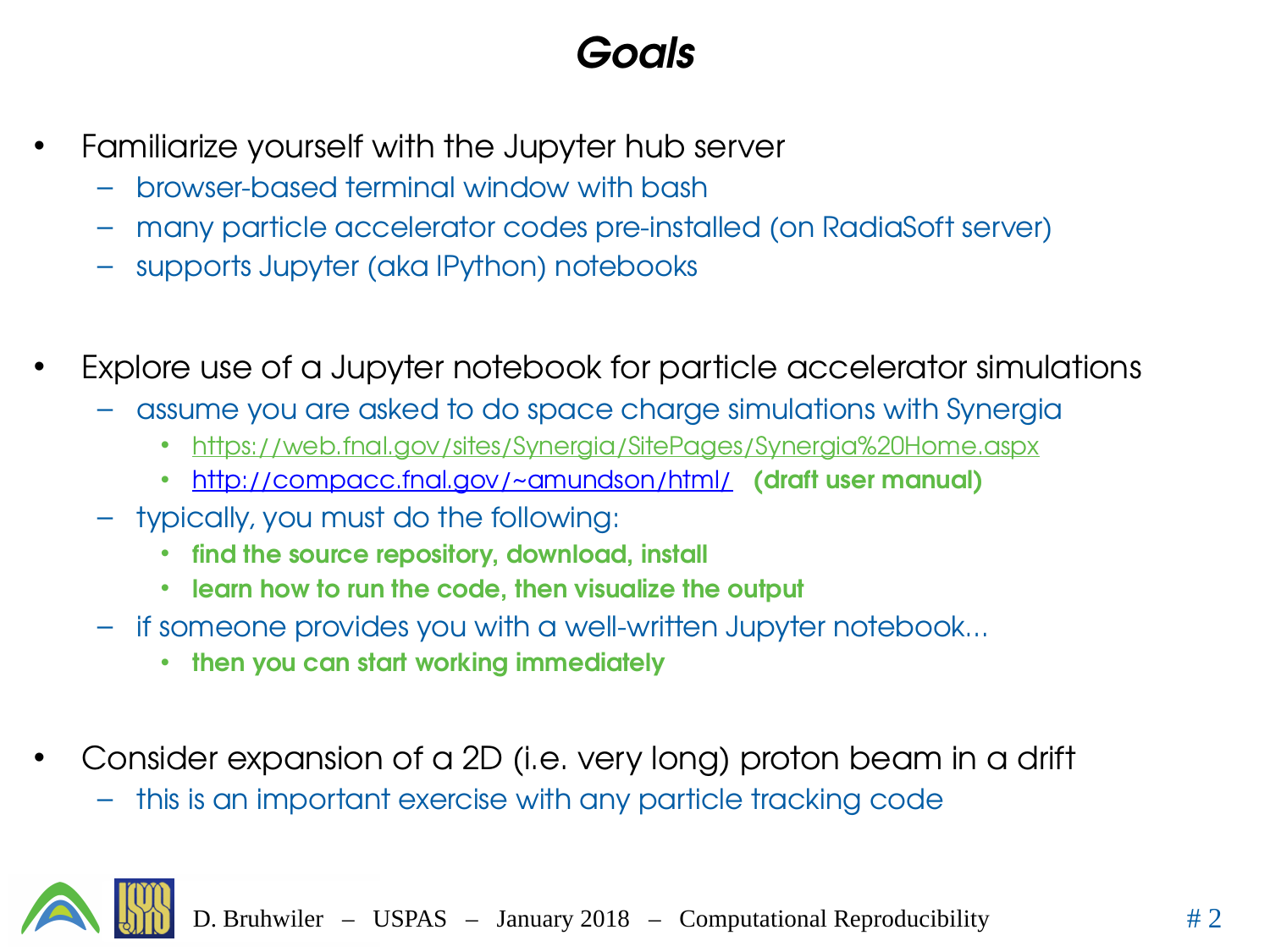

# Goals
Familiarize yourself with the Jupyter hub server
browser-based terminal window with bash
many particle accelerator codes pre-installed (on RadiaSoft server)
supports Jupyter (aka IPython) notebooks

Explore use of a Jupyter notebook for particle accelerator simulations
assume you are asked to do space charge simulations with Synergia
https://web.fnal.gov/sites/Synergia/SitePages/Synergia%20Home.aspx
http://compacc.fnal.gov/~amundson/html/   (draft user manual)
typically, you must do the following:
find the source repository, download, install
learn how to run the code, then visualize the output
if someone provides you with a well-written Jupyter notebook…
then you can start working immediately

Consider expansion of a 2D (i.e. very long) proton beam in a drift
this is an important exercise with any particle tracking code